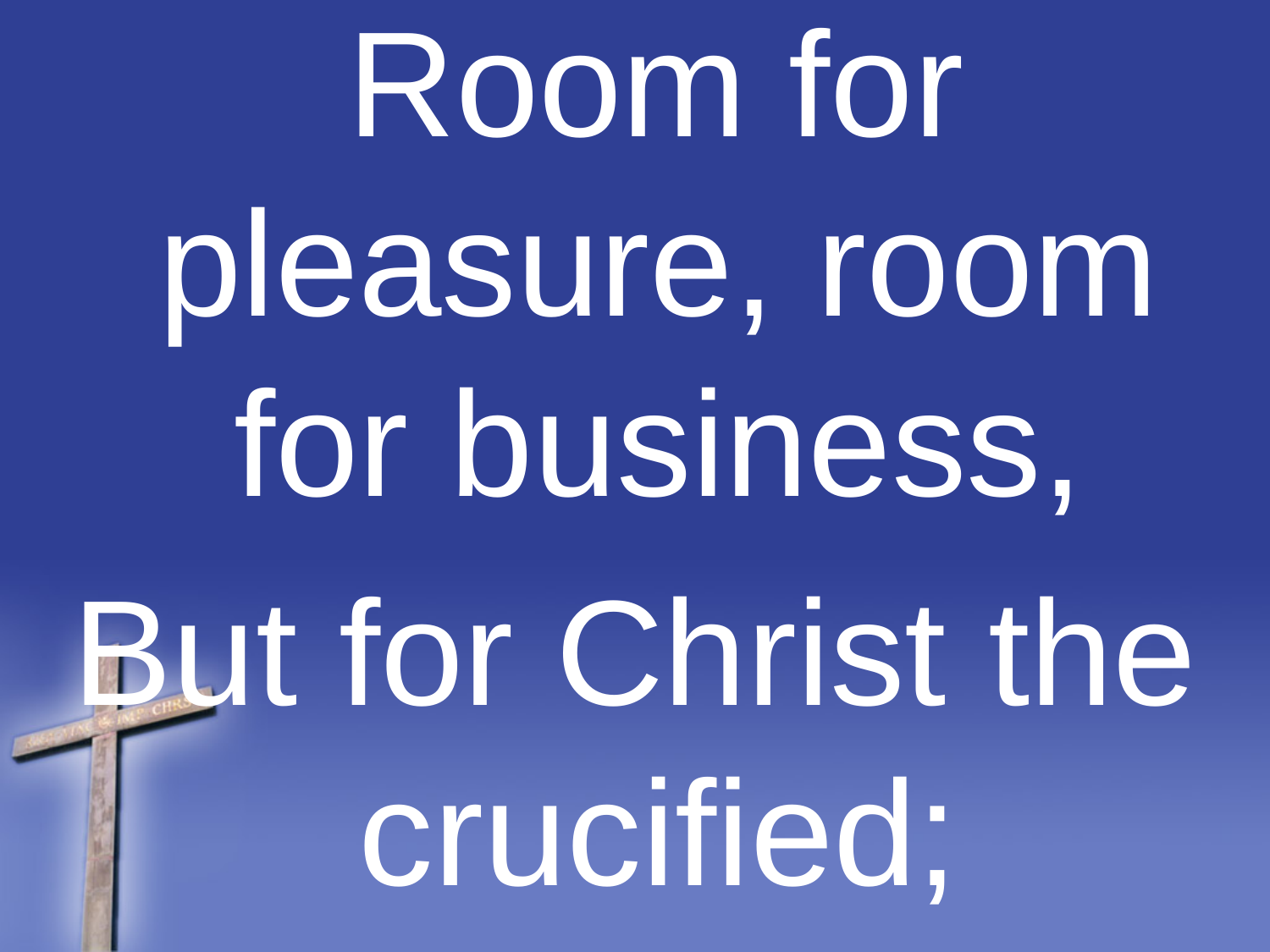

Room for pleasure, room for business,
But for Christ the crucified;